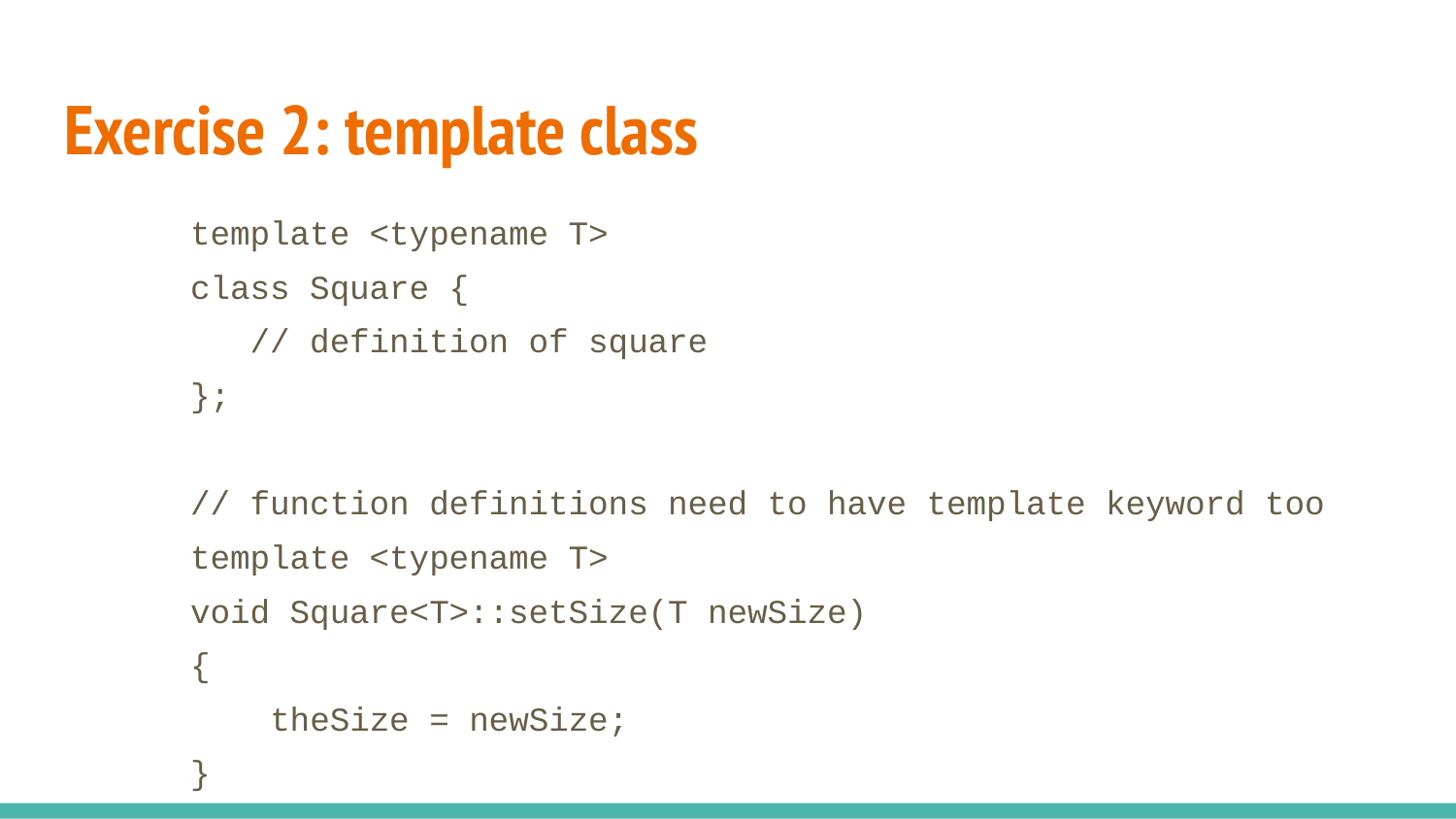

# Exercise 2: template class
template <typename T>
class Square {
   // definition of square
};

// function definitions need to have template keyword too
template <typename T>
void Square<T>::setSize(T newSize)
{
    theSize = newSize;
}